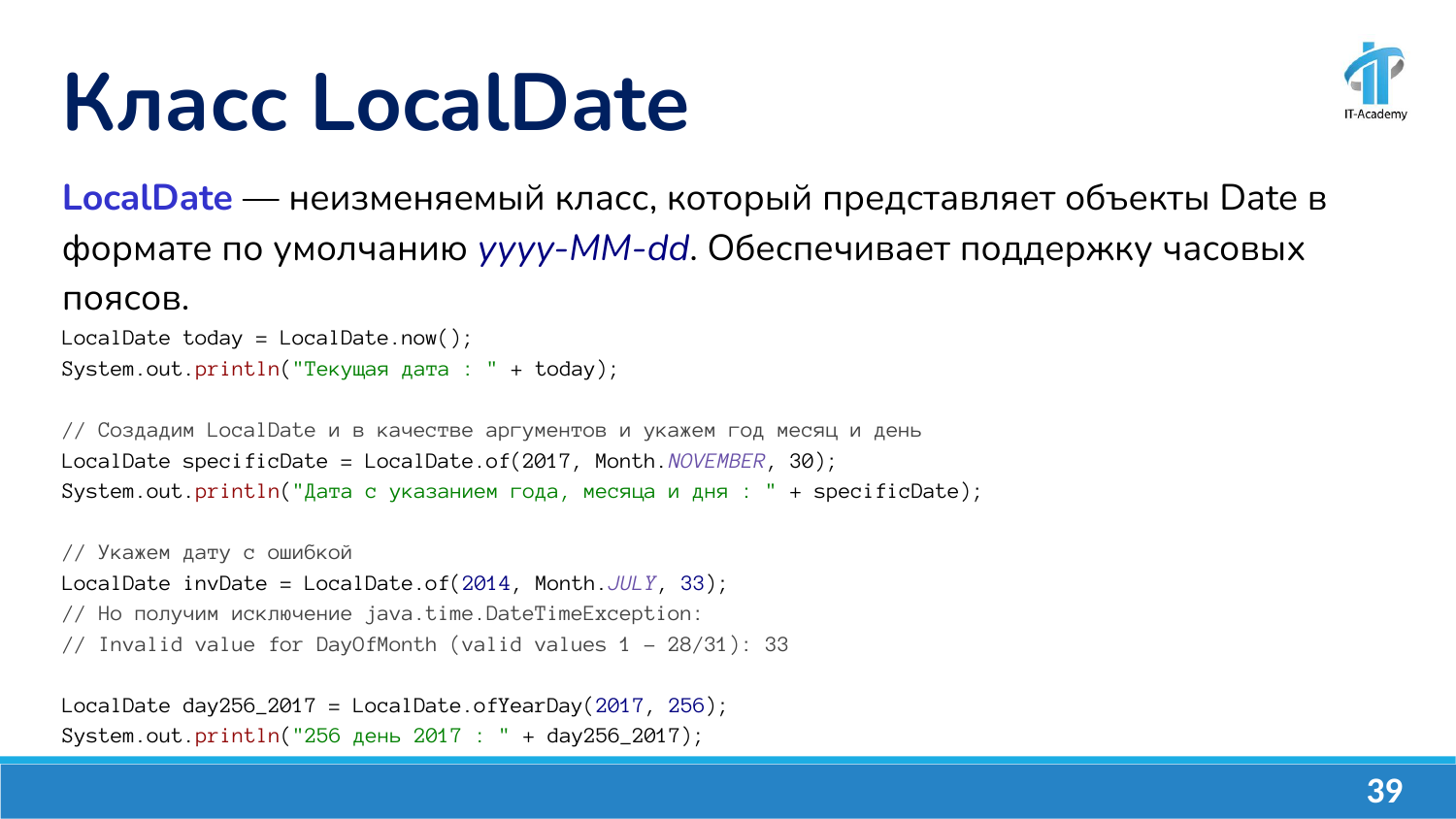

Класс LocalDate
LocalDate — неизменяемый класс, который представляет объекты Date в формате по умолчанию yyyy-MM-dd. Обеспечивает поддержку часовых поясов.
LocalDate today = LocalDate.now();
System.out.println("Текущая дата : " + today);

// Создадим LocalDate и в качестве аргументов и укажем год месяц и день
LocalDate specificDate = LocalDate.of(2017, Month.NOVEMBER, 30);
System.out.println("Дата с указанием года, месяца и дня : " + specificDate);

// Укажем дату с ошибкой
LocalDate invDate = LocalDate.of(2014, Month.JULY, 33);
// Но получим исключение java.time.DateTimeException:
// Invalid value for DayOfMonth (valid values 1 - 28/31): 33

LocalDate day256_2017 = LocalDate.ofYearDay(2017, 256);
System.out.println("256 день 2017 : " + day256_2017);
39